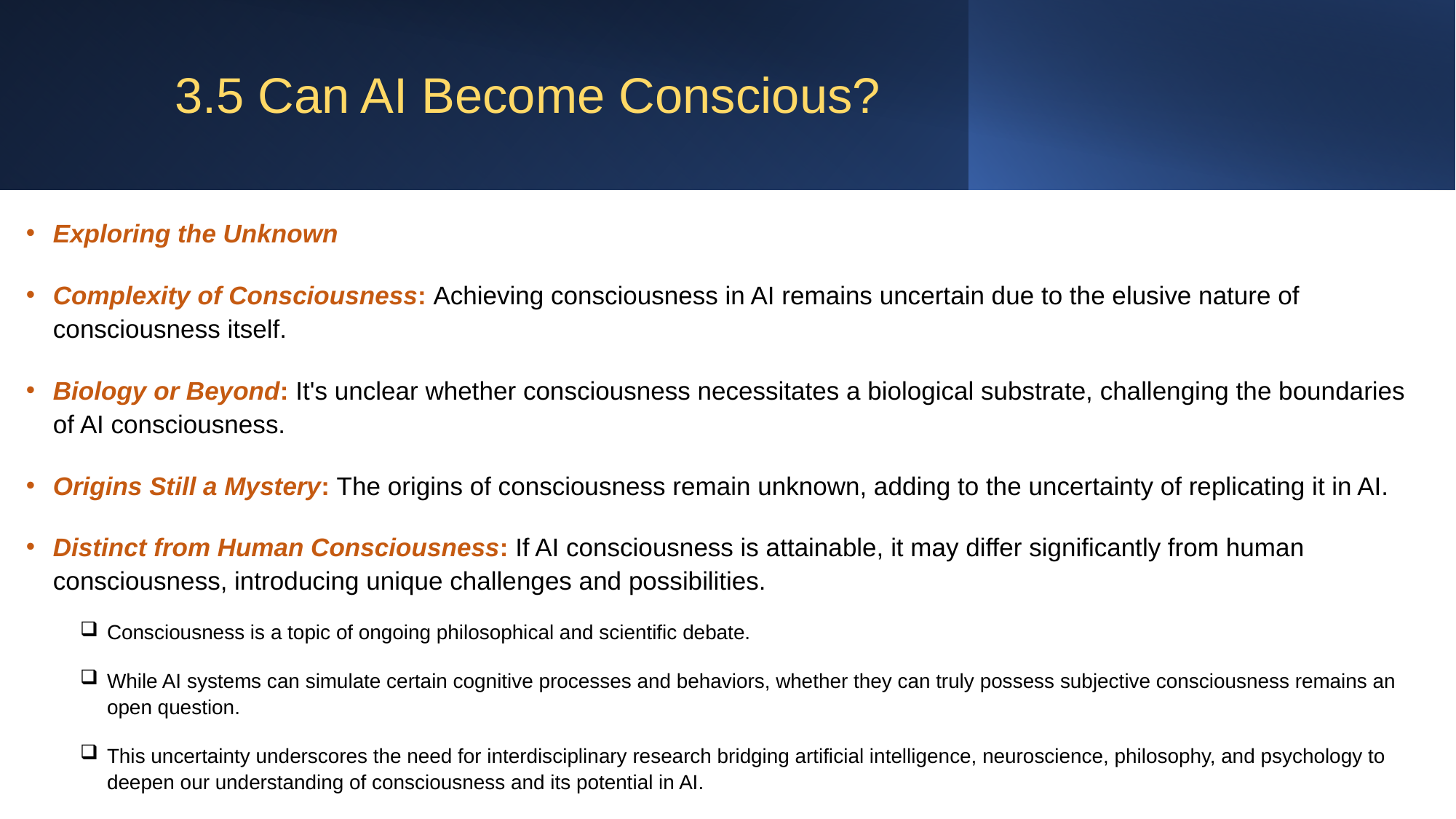

# 3.5 Can AI Become Conscious?
Exploring the Unknown
Complexity of Consciousness: Achieving consciousness in AI remains uncertain due to the elusive nature of consciousness itself.
Biology or Beyond: It's unclear whether consciousness necessitates a biological substrate, challenging the boundaries of AI consciousness.
Origins Still a Mystery: The origins of consciousness remain unknown, adding to the uncertainty of replicating it in AI.
Distinct from Human Consciousness: If AI consciousness is attainable, it may differ significantly from human consciousness, introducing unique challenges and possibilities.
Consciousness is a topic of ongoing philosophical and scientific debate.
While AI systems can simulate certain cognitive processes and behaviors, whether they can truly possess subjective consciousness remains an open question.
This uncertainty underscores the need for interdisciplinary research bridging artificial intelligence, neuroscience, philosophy, and psychology to deepen our understanding of consciousness and its potential in AI.
27